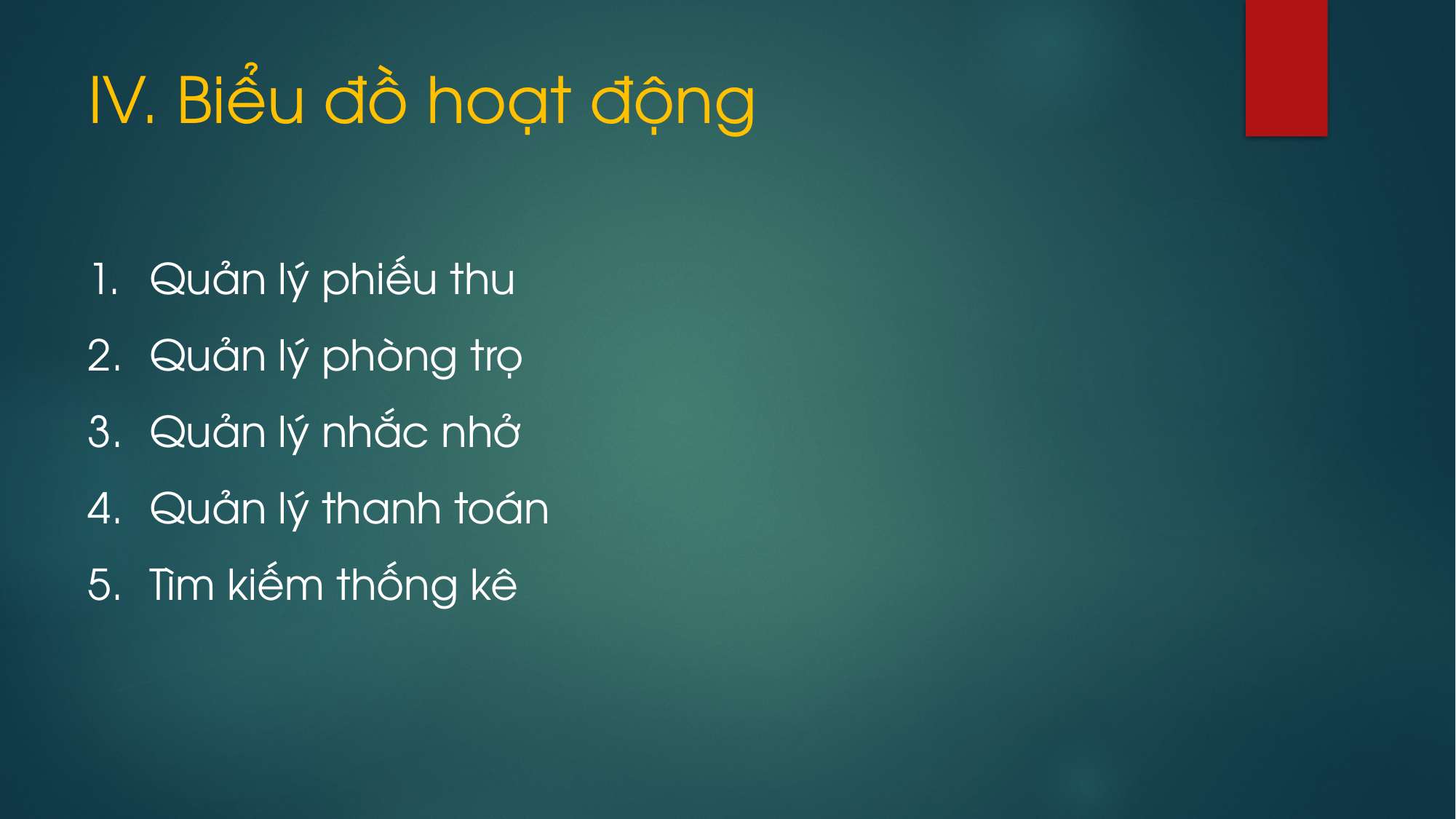

# IV. Biểu đồ hoạt động
Quản lý phiếu thu
Quản lý phòng trọ
Quản lý nhắc nhở
Quản lý thanh toán
Tìm kiếm thống kê